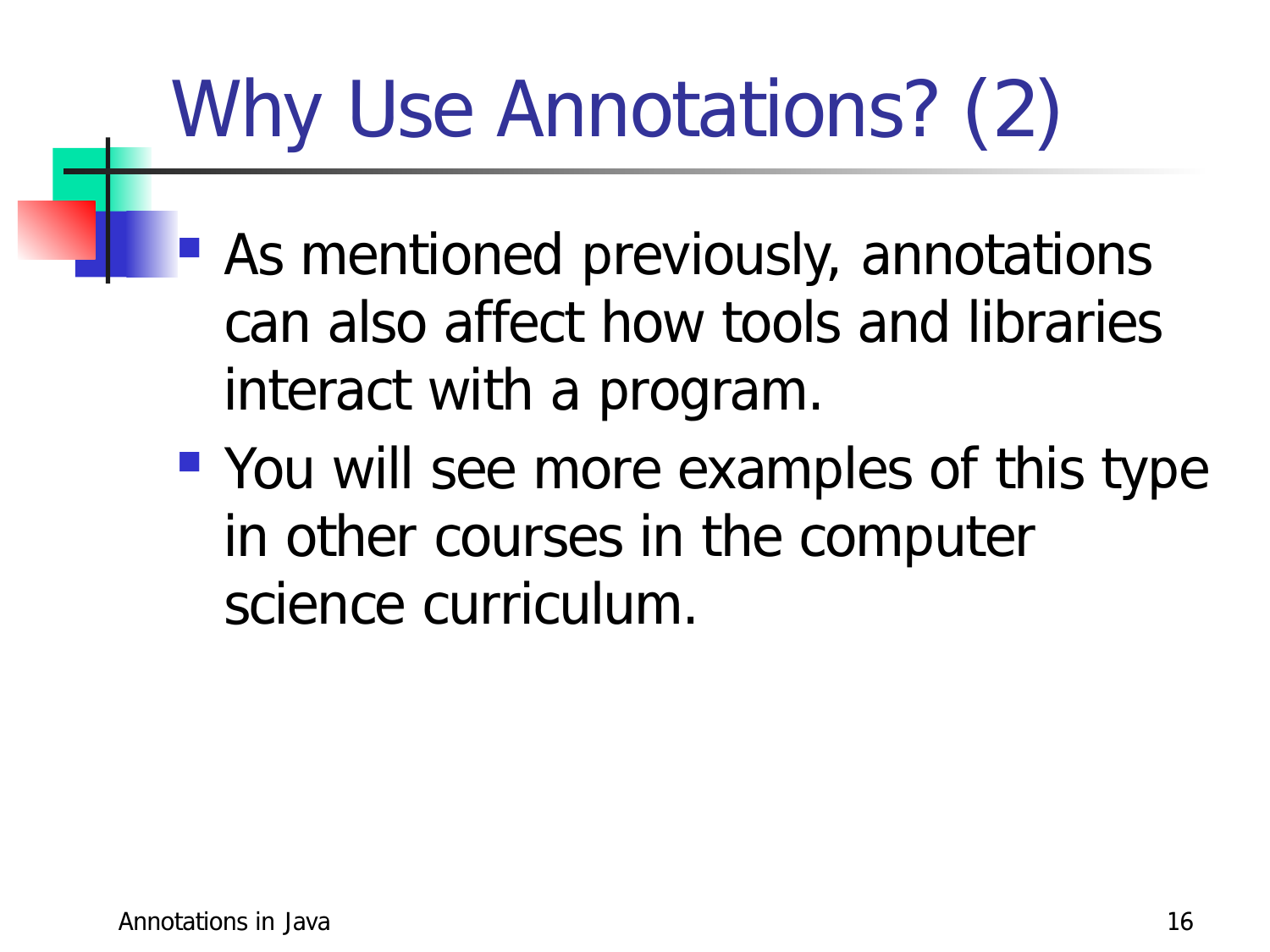

# Why Use Annotations? (2)
As mentioned previously, annotations can also affect how tools and libraries interact with a program.
You will see more examples of this type in other courses in the computer science curriculum.
Annotations in Java
16